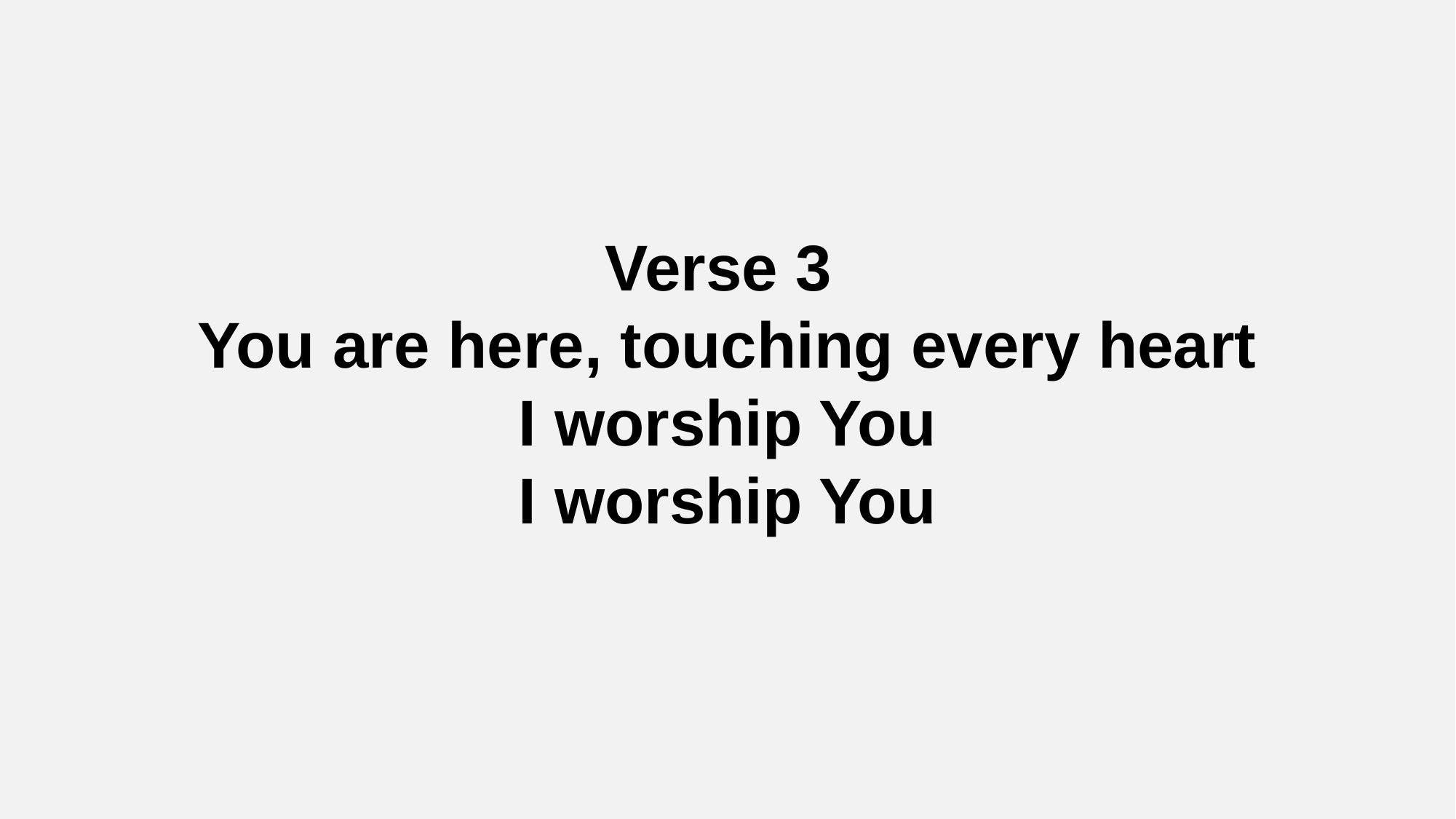

Verse 3
You are here, touching every heart
I worship You
I worship You